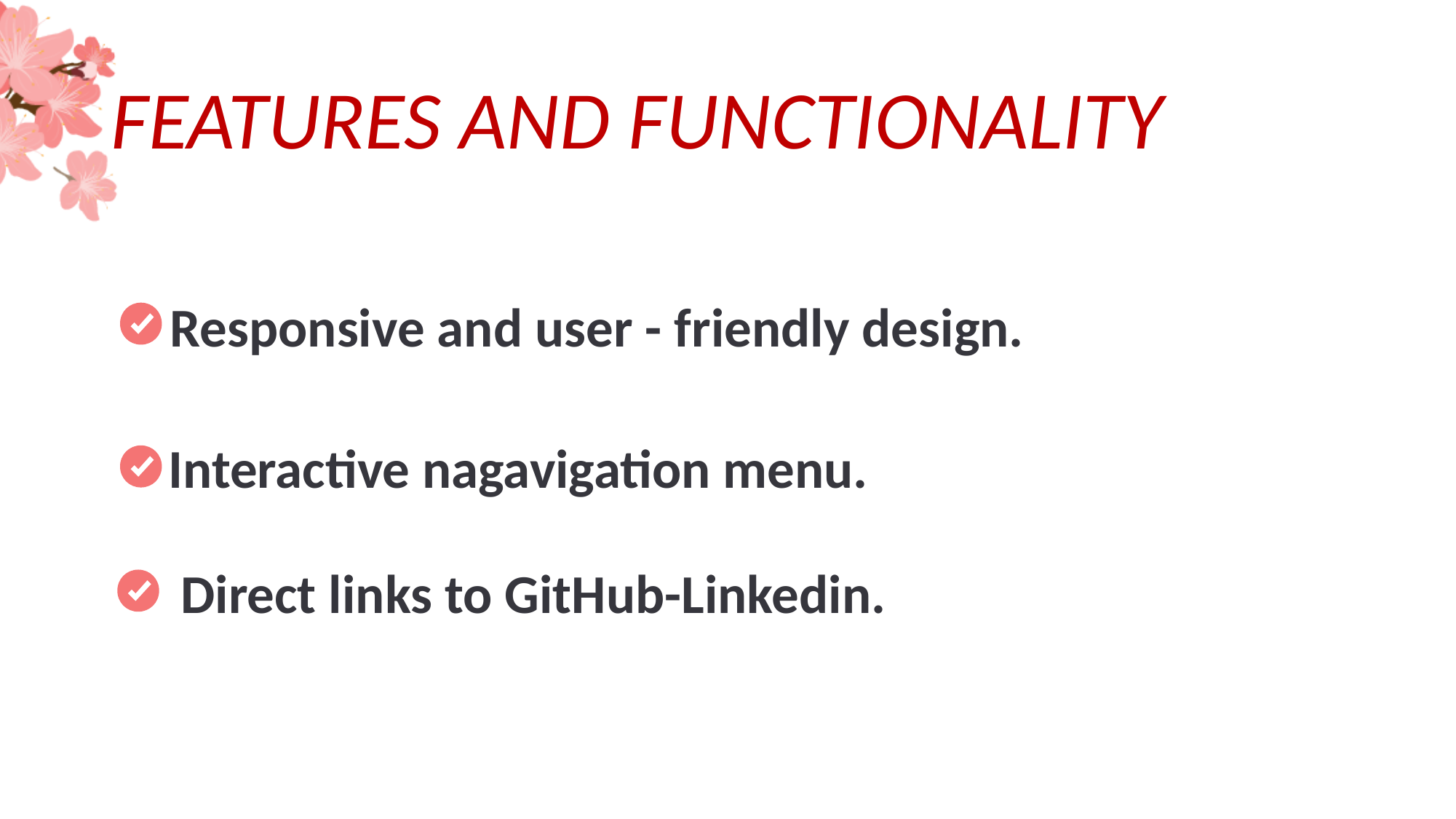

# FEATURES AND FUNCTIONALITY
Responsive and user - friendly design.

Interactive nagavigation menu.

Direct links to GitHub-Linkedin.